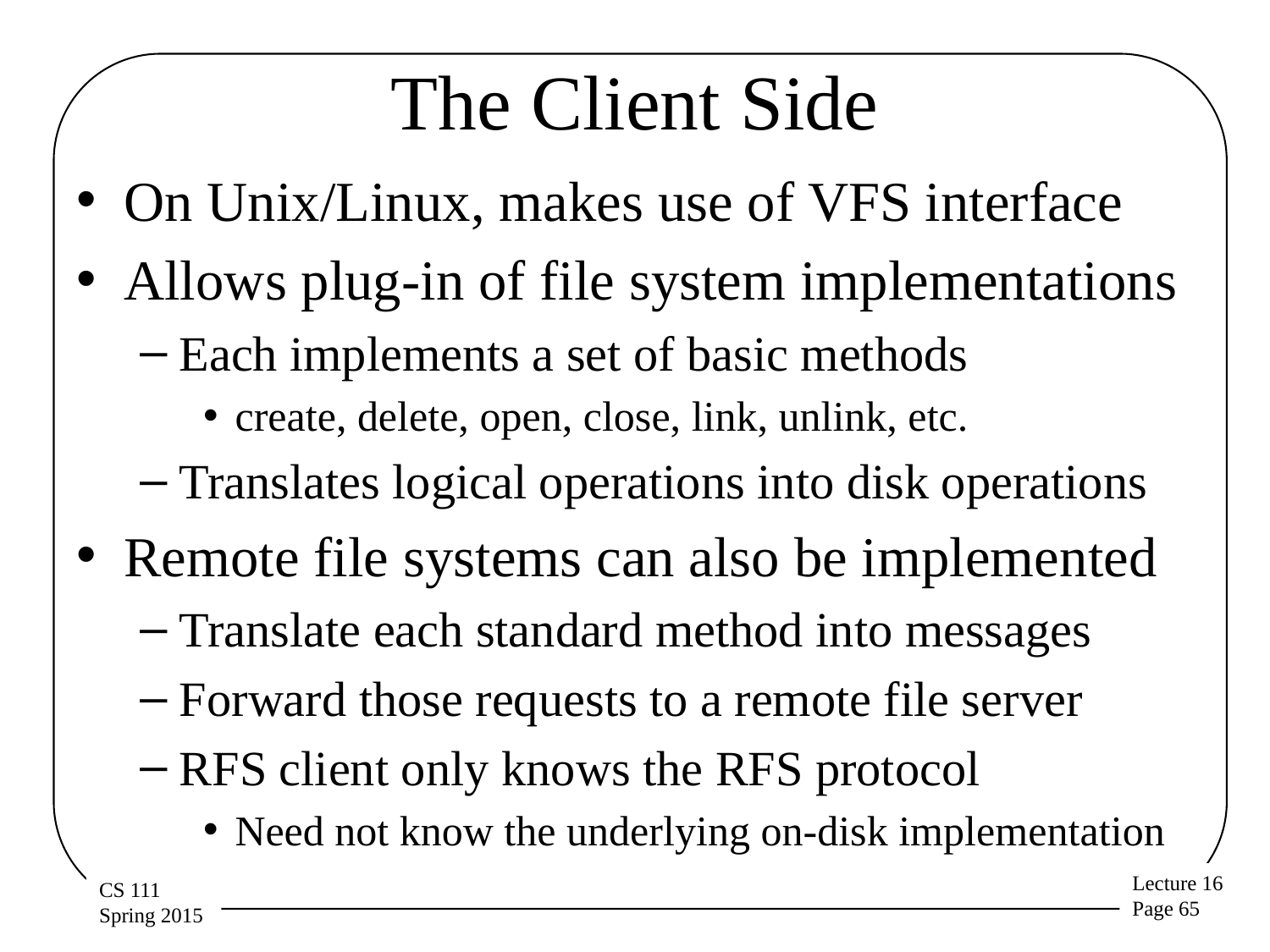

# The Client Side
On Unix/Linux, makes use of VFS interface
Allows plug-in of file system implementations
Each implements a set of basic methods
create, delete, open, close, link, unlink, etc.
Translates logical operations into disk operations
Remote file systems can also be implemented
Translate each standard method into messages
Forward those requests to a remote file server
RFS client only knows the RFS protocol
Need not know the underlying on-disk implementation